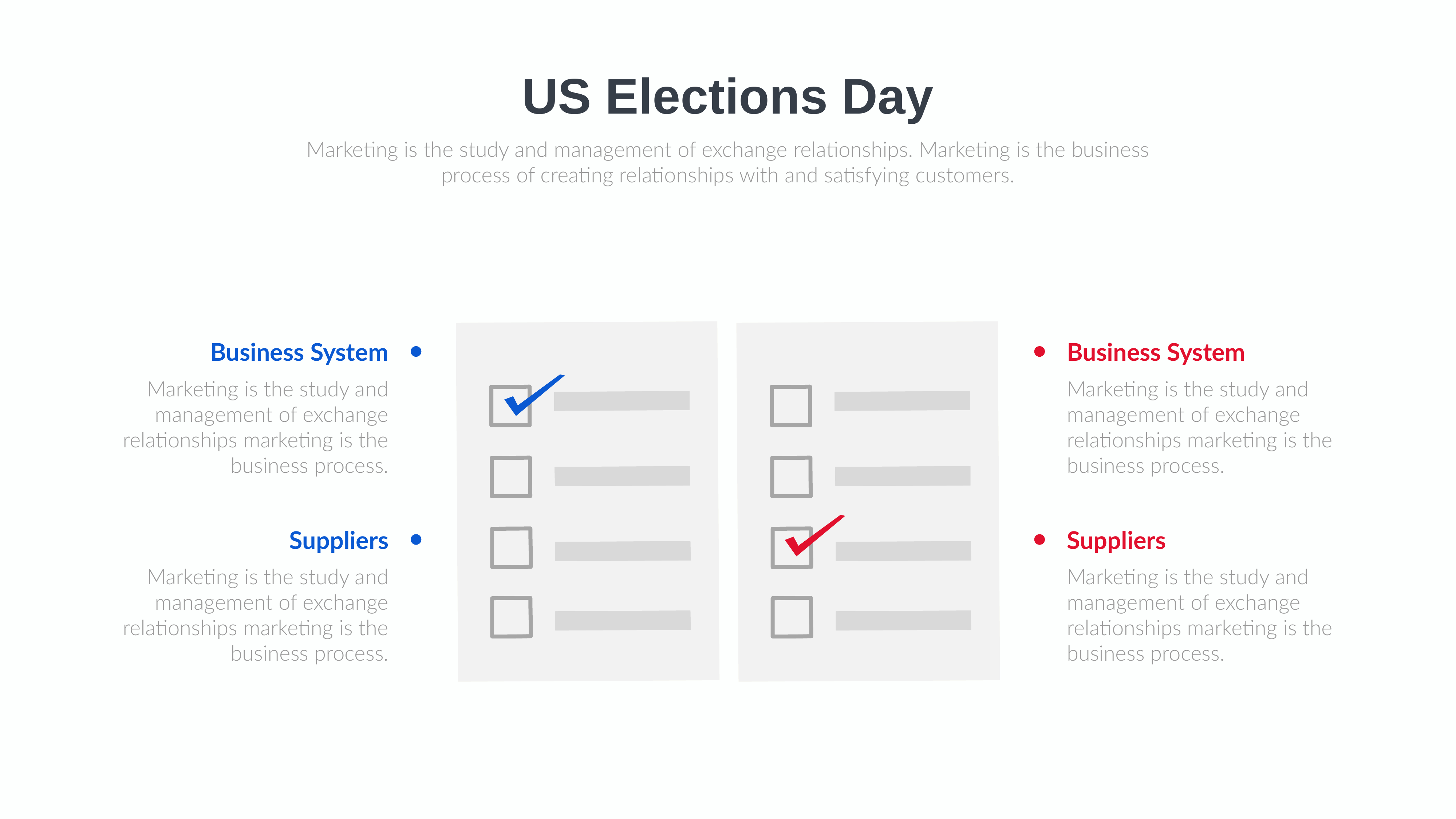

US Elections Day
Marketing is the study and management of exchange relationships. Marketing is the business process of creating relationships with and satisfying customers.

Business System

Marketing is the study and management of exchange relationships marketing is the business process.
Suppliers

Marketing is the study and management of exchange relationships marketing is the business process.
Business System

Marketing is the study and management of exchange relationships marketing is the business process.
Suppliers

Marketing is the study and management of exchange relationships marketing is the business process.